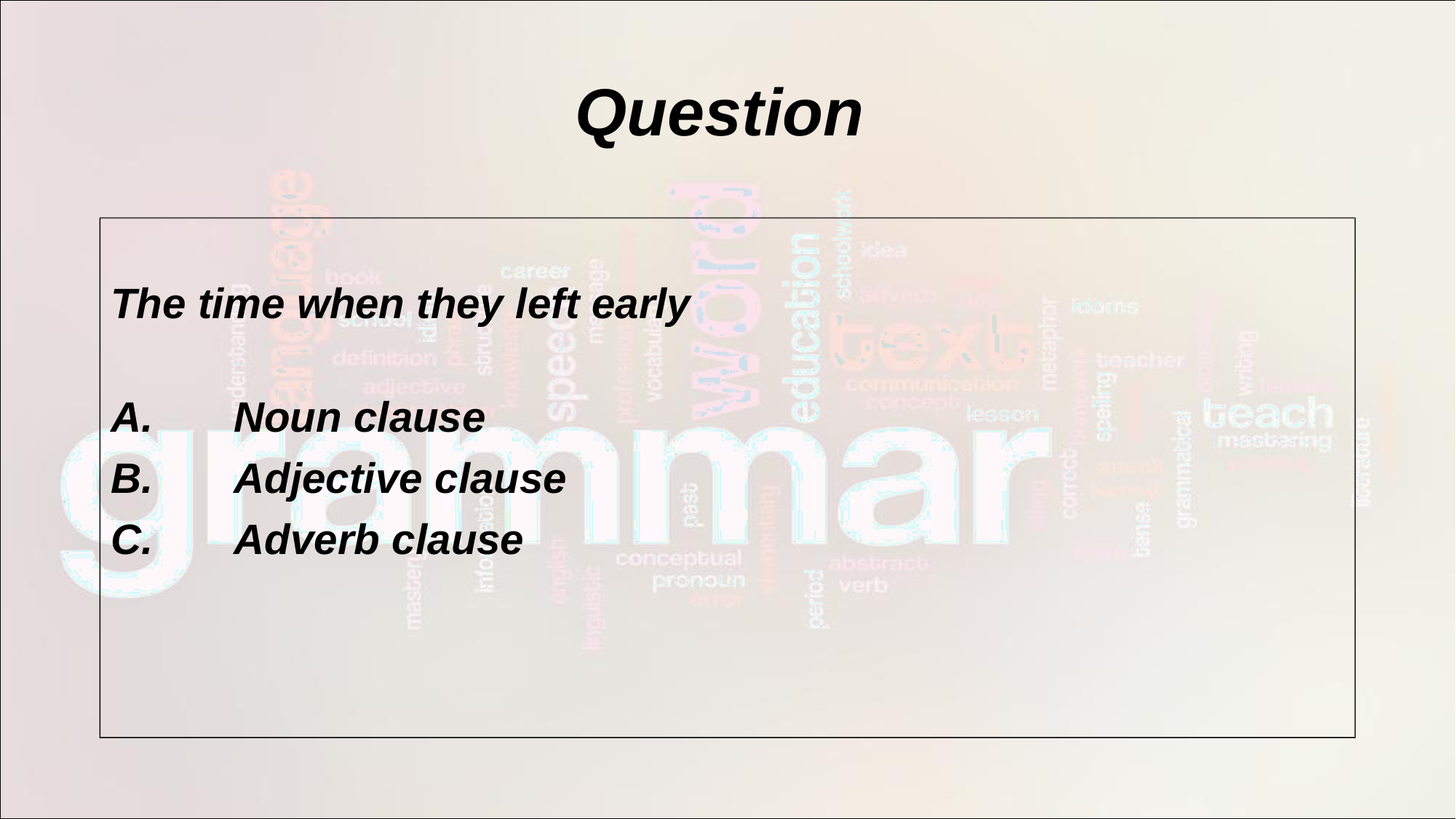

# Question

The time when they left early

Noun clause
Adjective clause
Adverb clause